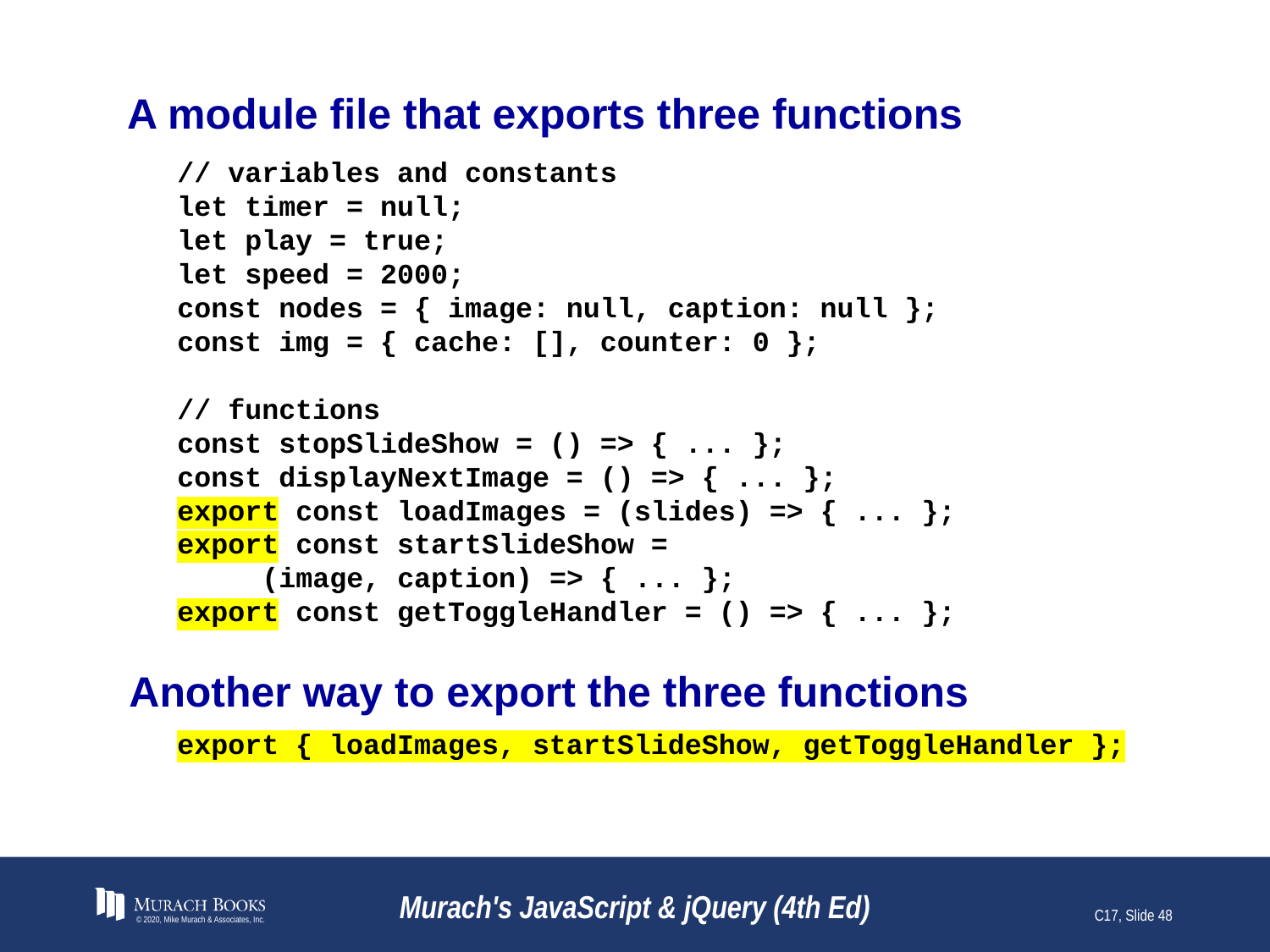

# A module file that exports three functions
// variables and constants
let timer = null;
let play = true;
let speed = 2000;
const nodes = { image: null, caption: null };
const img = { cache: [], counter: 0 };

// functions
const stopSlideShow = () => { ... };
const displayNextImage = () => { ... };
export const loadImages = (slides) => { ... };
export const startSlideShow =
     (image, caption) => { ... };
export const getToggleHandler = () => { ... };
Another way to export the three functions
export { loadImages, startSlideShow, getToggleHandler };

© 2020, Mike Murach & Associates, Inc.
Murach's JavaScript & jQuery (4th Ed)

C17, Slide 48